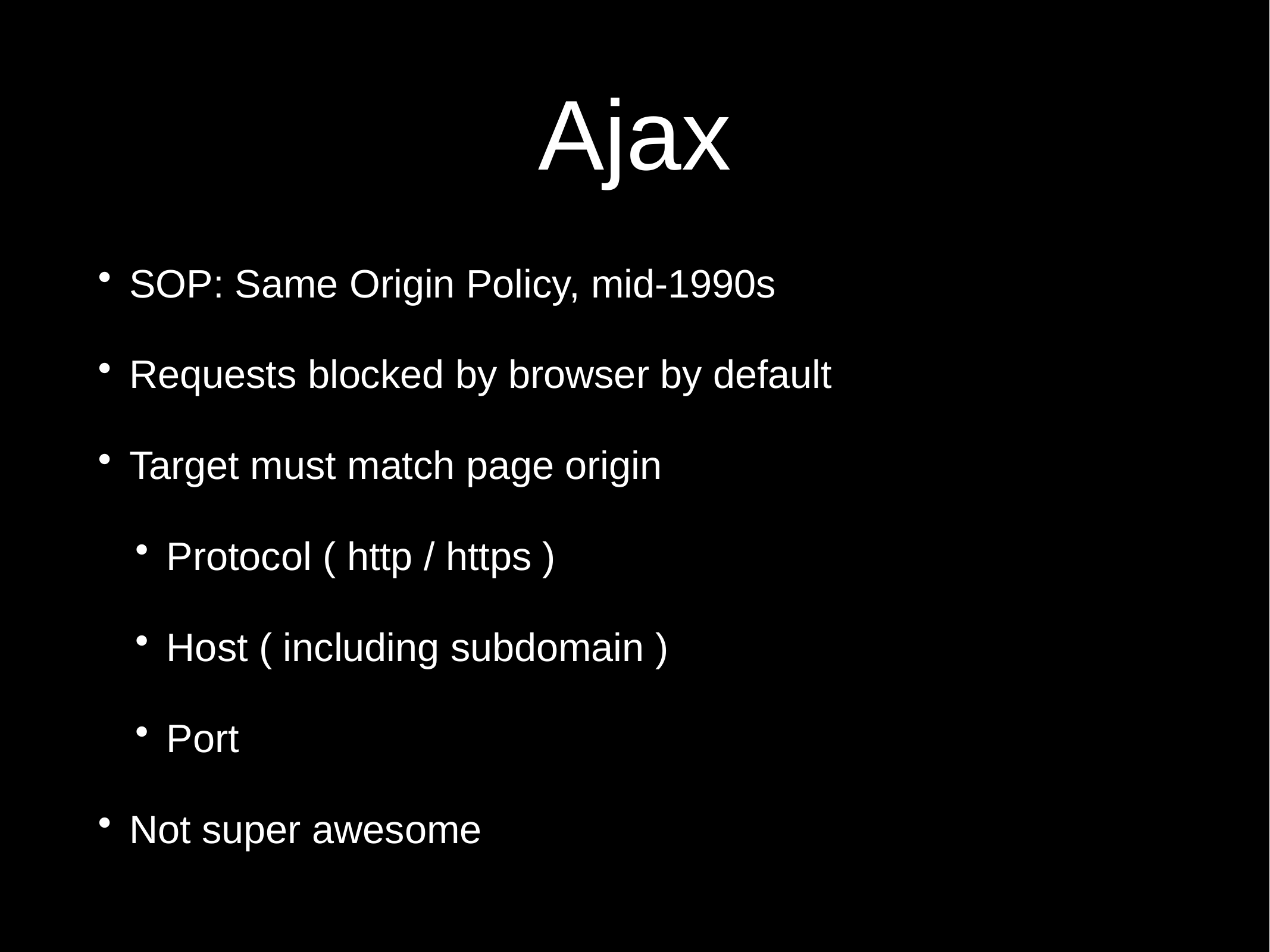

# Ajax
SOP: Same Origin Policy, mid-1990s
Requests blocked by browser by default
Target must match page origin
Protocol ( http / https )
Host ( including subdomain )
Port
Not super awesome